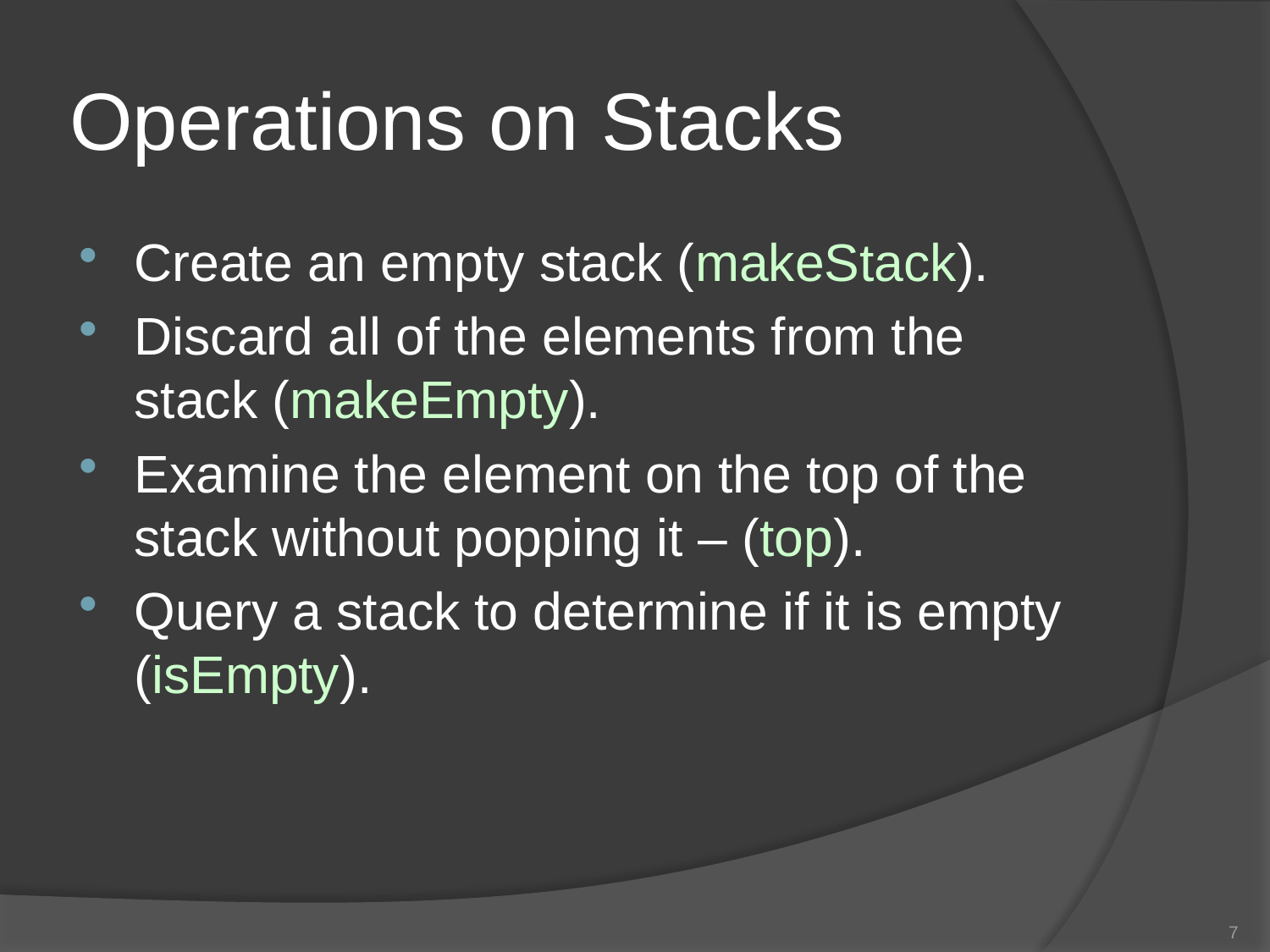

# Operations on Stacks
Create an empty stack (makeStack).
Discard all of the elements from the stack (makeEmpty).
Examine the element on the top of the stack without popping it – (top).
Query a stack to determine if it is empty (isEmpty).
7